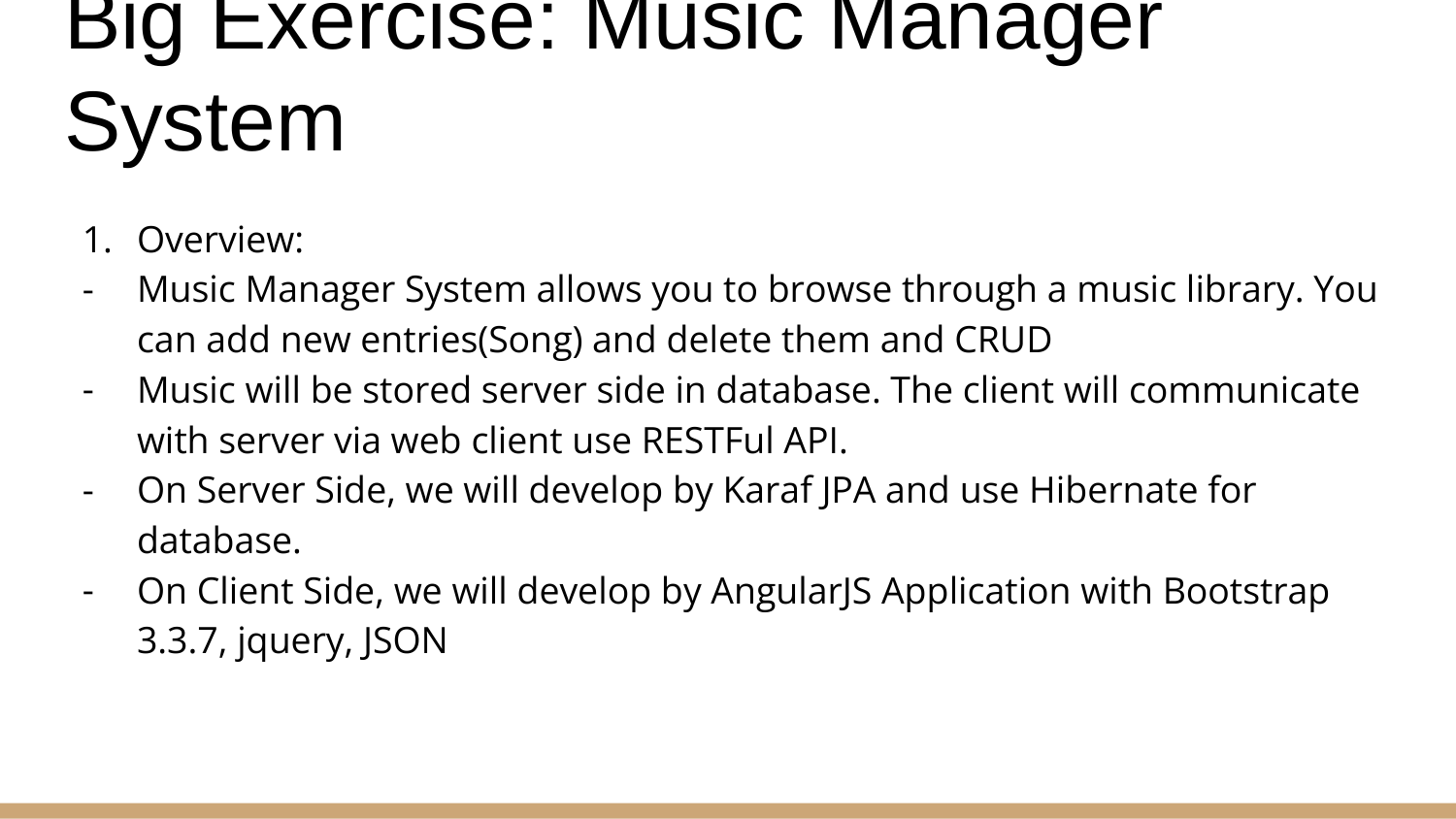

# Big Exercise: Music Manager System
Overview:
Music Manager System allows you to browse through a music library. You can add new entries(Song) and delete them and CRUD
Music will be stored server side in database. The client will communicate with server via web client use RESTFul API.
On Server Side, we will develop by Karaf JPA and use Hibernate for database.
On Client Side, we will develop by AngularJS Application with Bootstrap 3.3.7, jquery, JSON